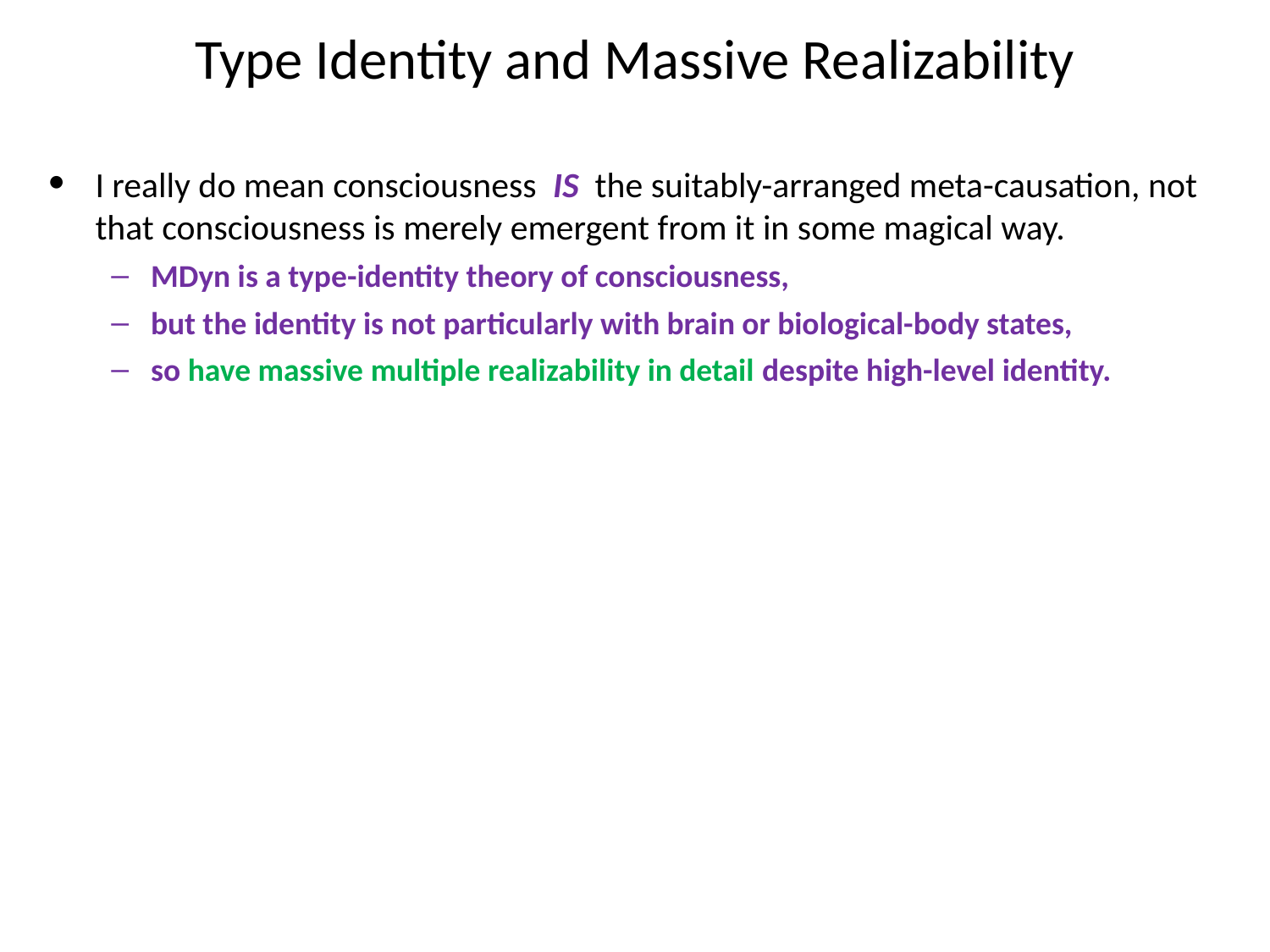

# Type Identity and Massive Realizability
I really do mean consciousness  IS  the suitably-arranged meta-causation, not that consciousness is merely emergent from it in some magical way.
MDyn is a type-identity theory of consciousness,
but the identity is not particularly with brain or biological-body states,
so have massive multiple realizability in detail despite high-level identity.